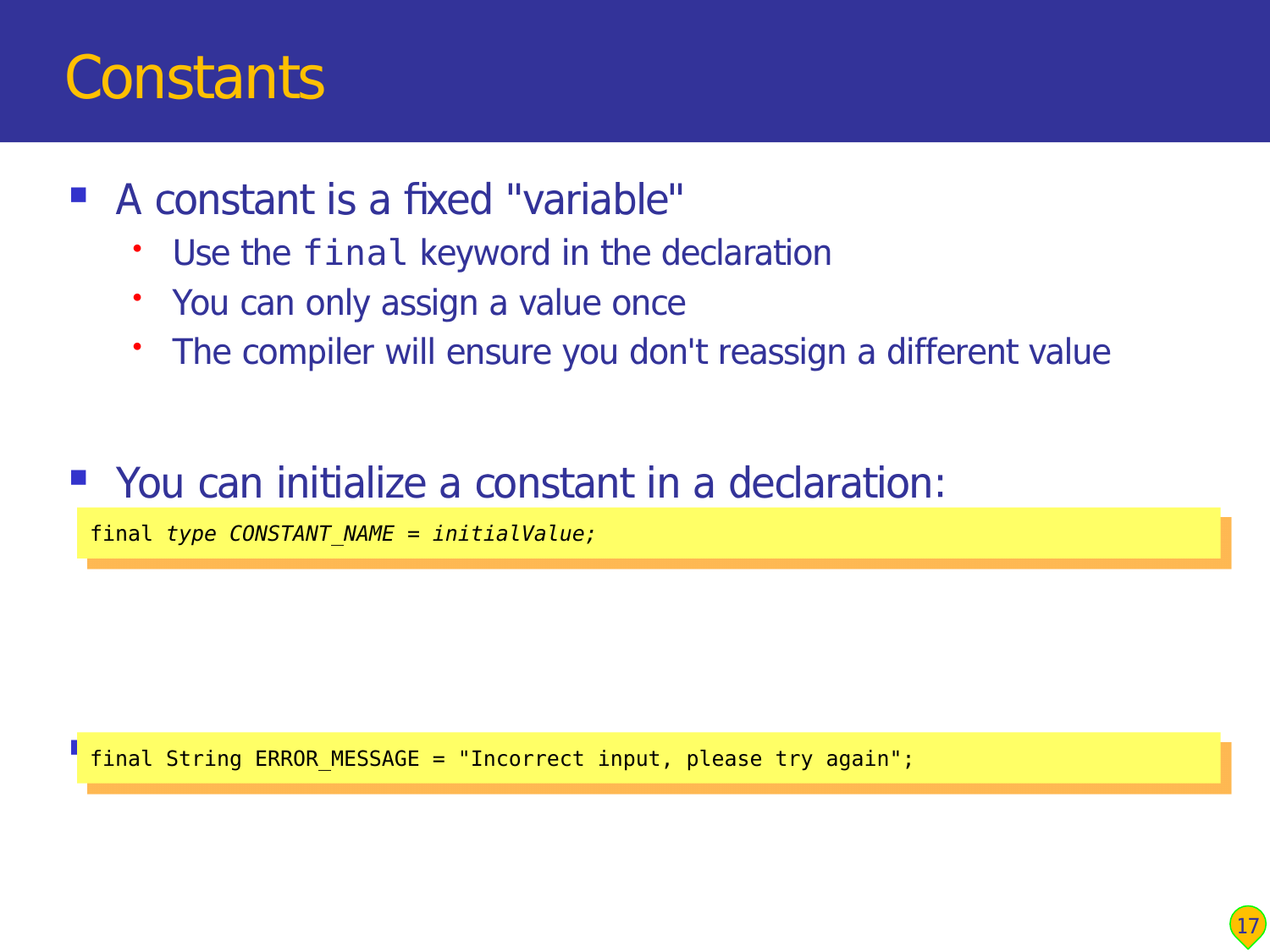

# Constants
A constant is a fixed "variable"
Use the final keyword in the declaration
You can only assign a value once
The compiler will ensure you don't reassign a different value

You can initialize a constant in a declaration:

Example:

final type CONSTANT_NAME = initialValue;
final String ERROR_MESSAGE = "Incorrect input, please try again";
17